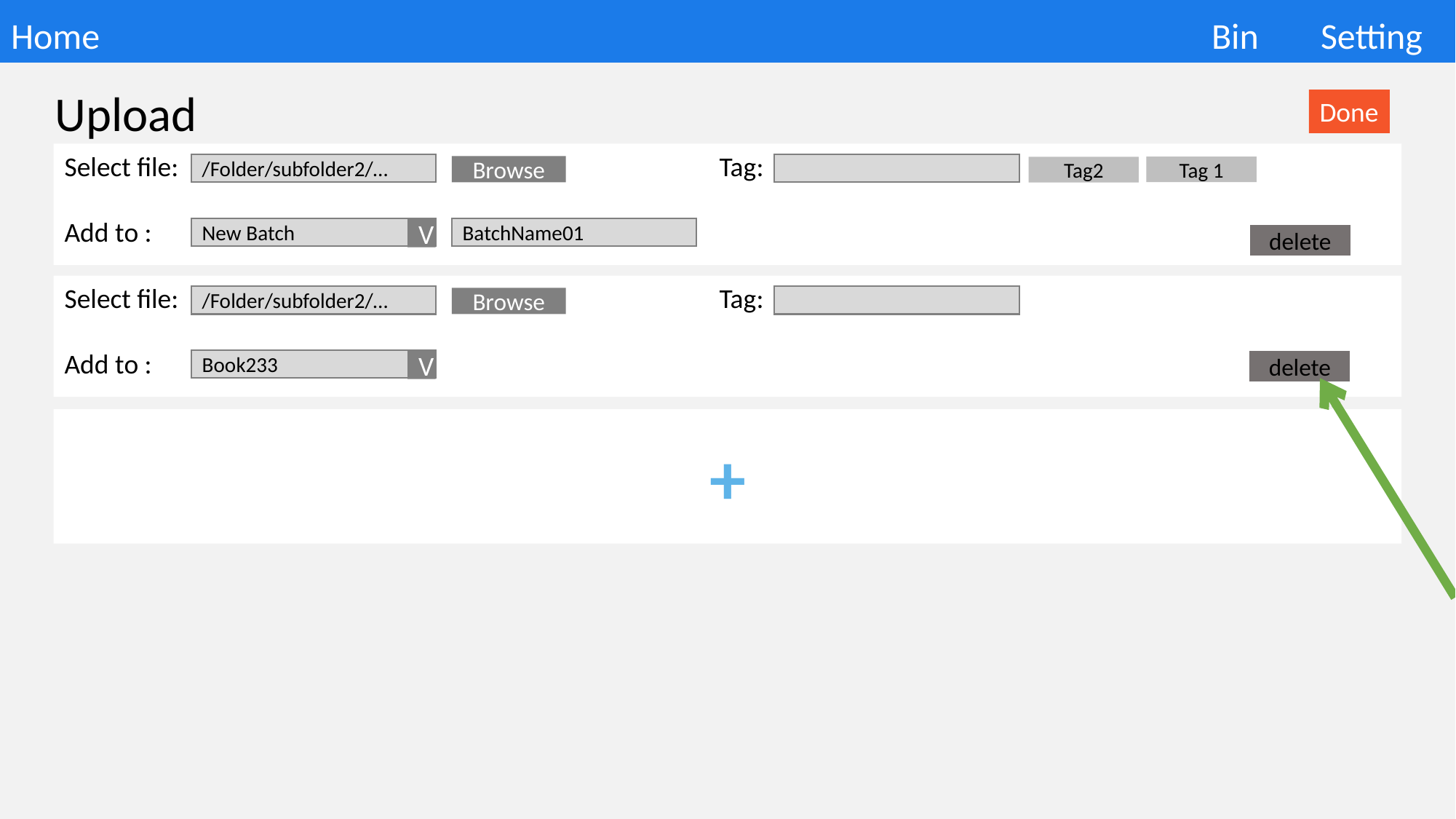

# Home           									 	Bin	Setting
Upload
Done
Select file:					Tag:

Add to :

/Folder/subfolder2/…
Browse
Tag 1
Tag2
New Batch
BatchName01
V
delete
Select file:					Tag:

Add to :

/Folder/subfolder2/…
Browse
Book233
V
delete

+